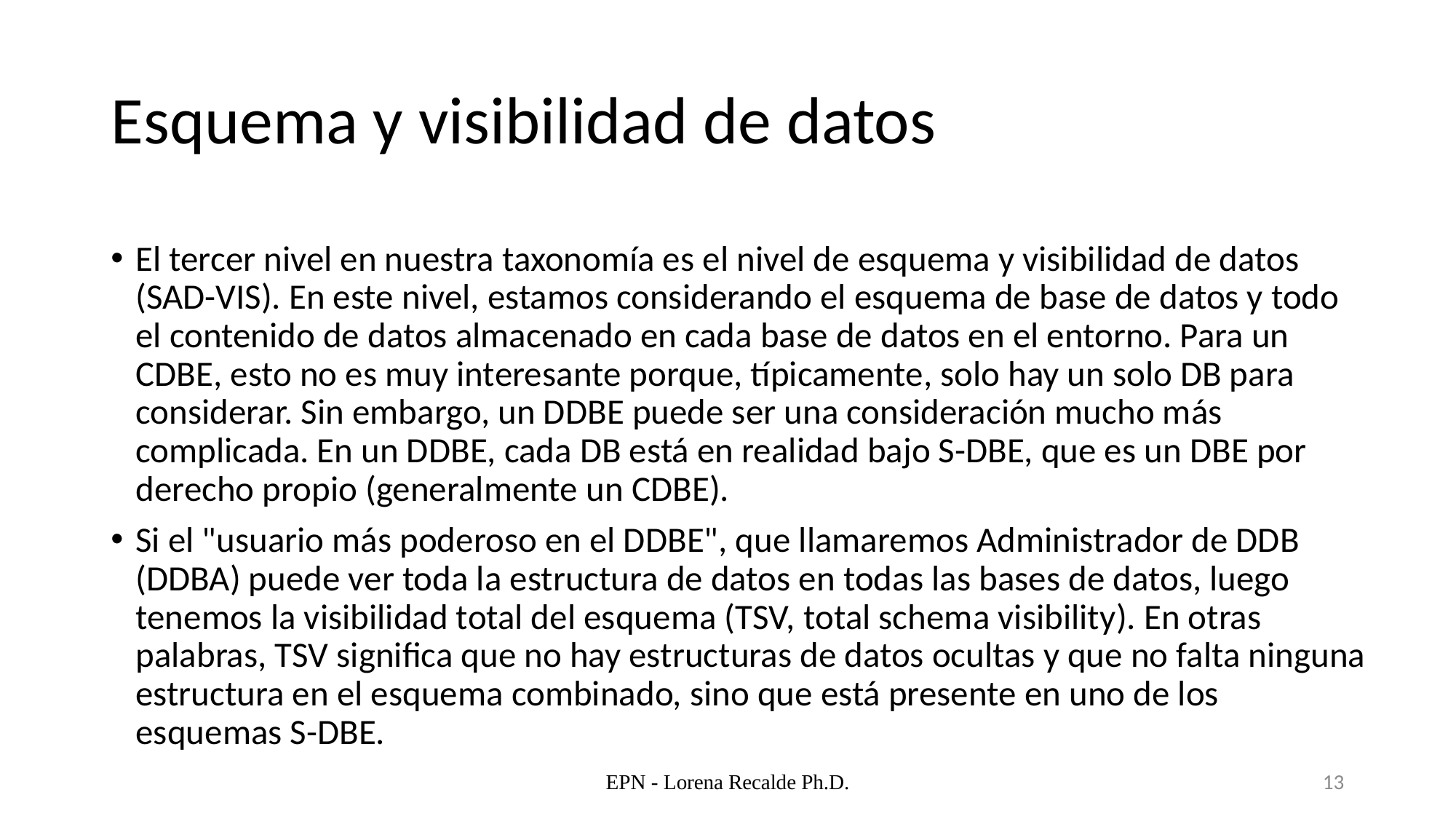

# Esquema y visibilidad de datos

El tercer nivel en nuestra taxonomía es el nivel de esquema y visibilidad de datos (SAD-VIS). En este nivel, estamos considerando el esquema de base de datos y todo el contenido de datos almacenado en cada base de datos en el entorno. Para un CDBE, esto no es muy interesante porque, típicamente, solo hay un solo DB para considerar. Sin embargo, un DDBE puede ser una consideración mucho más complicada. En un DDBE, cada DB está en realidad bajo S-DBE, que es un DBE por derecho propio (generalmente un CDBE).
Si el "usuario más poderoso en el DDBE", que llamaremos Administrador de DDB (DDBA) puede ver toda la estructura de datos en todas las bases de datos, luego tenemos la visibilidad total del esquema (TSV, total schema visibility). En otras palabras, TSV significa que no hay estructuras de datos ocultas y que no falta ninguna estructura en el esquema combinado, sino que está presente en uno de los esquemas S-DBE.
EPN - Lorena Recalde Ph.D.
13